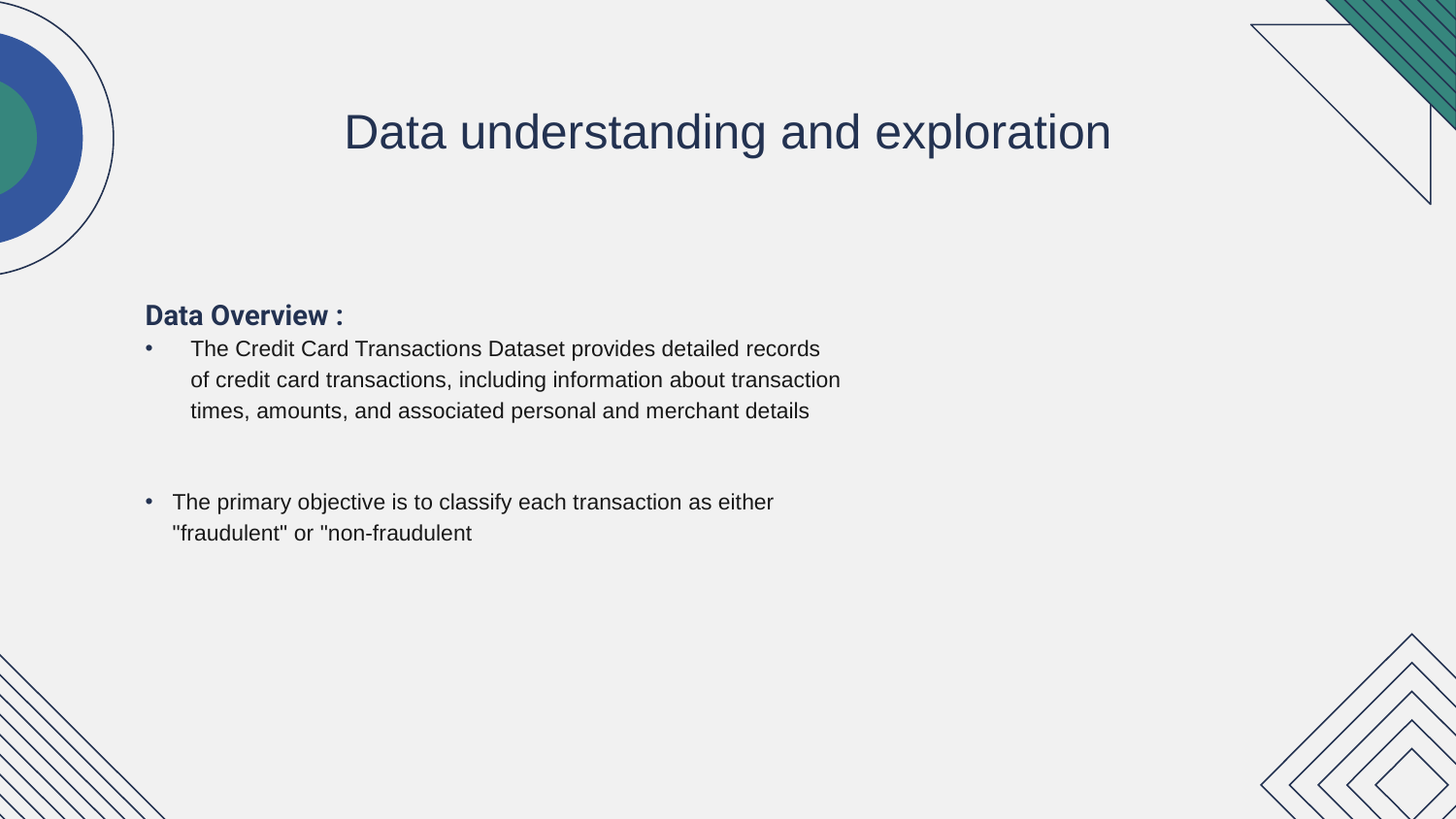

# Data understanding and exploration
Data Overview :
The Credit Card Transactions Dataset provides detailed records of credit card transactions, including information about transaction times, amounts, and associated personal and merchant details

The primary objective is to classify each transaction as either "fraudulent" or "non-fraudulent